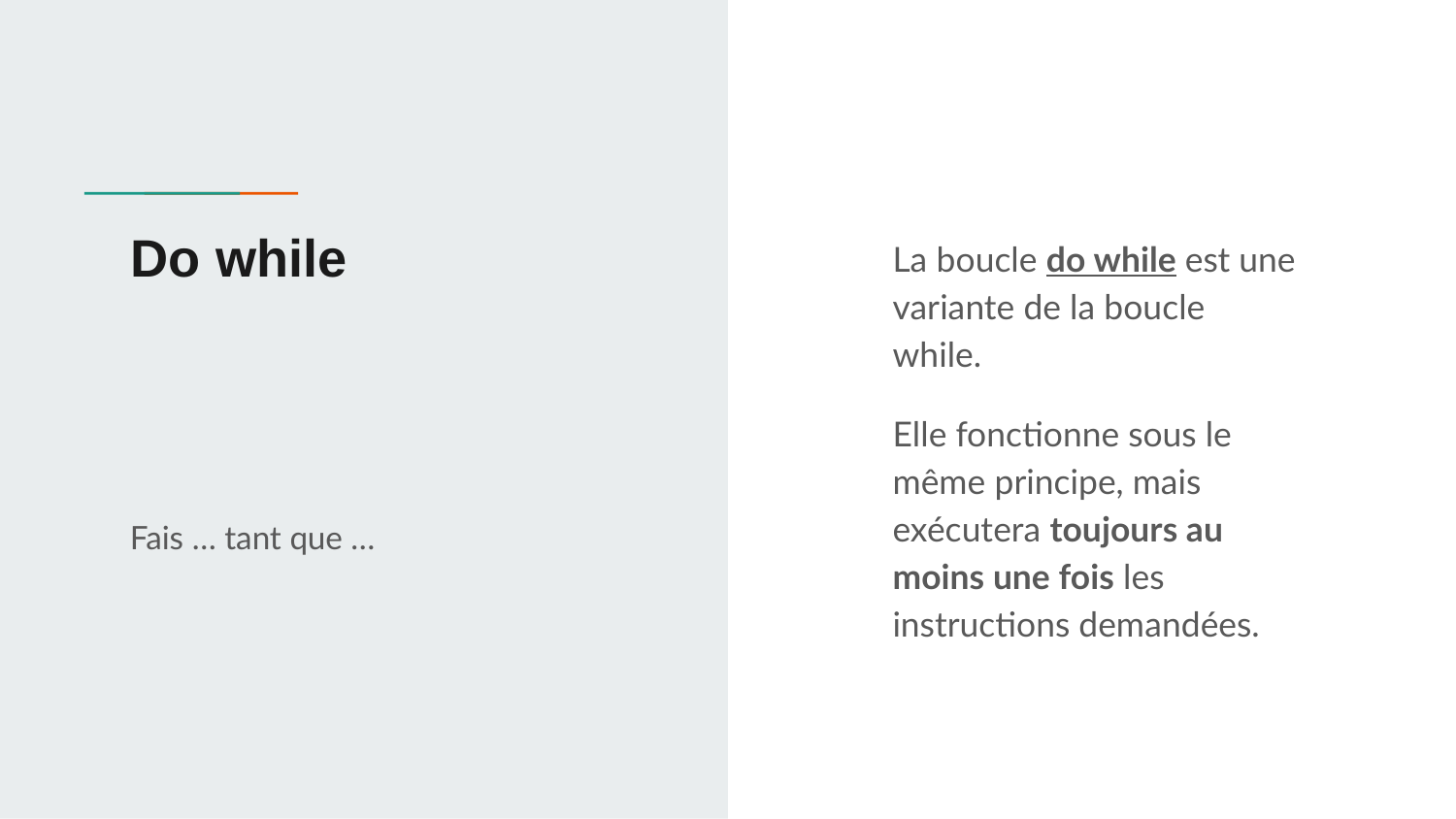

# Do while
La boucle do while est une variante de la boucle while.
Elle fonctionne sous le même principe, mais exécutera toujours au moins une fois les instructions demandées.
Fais … tant que …